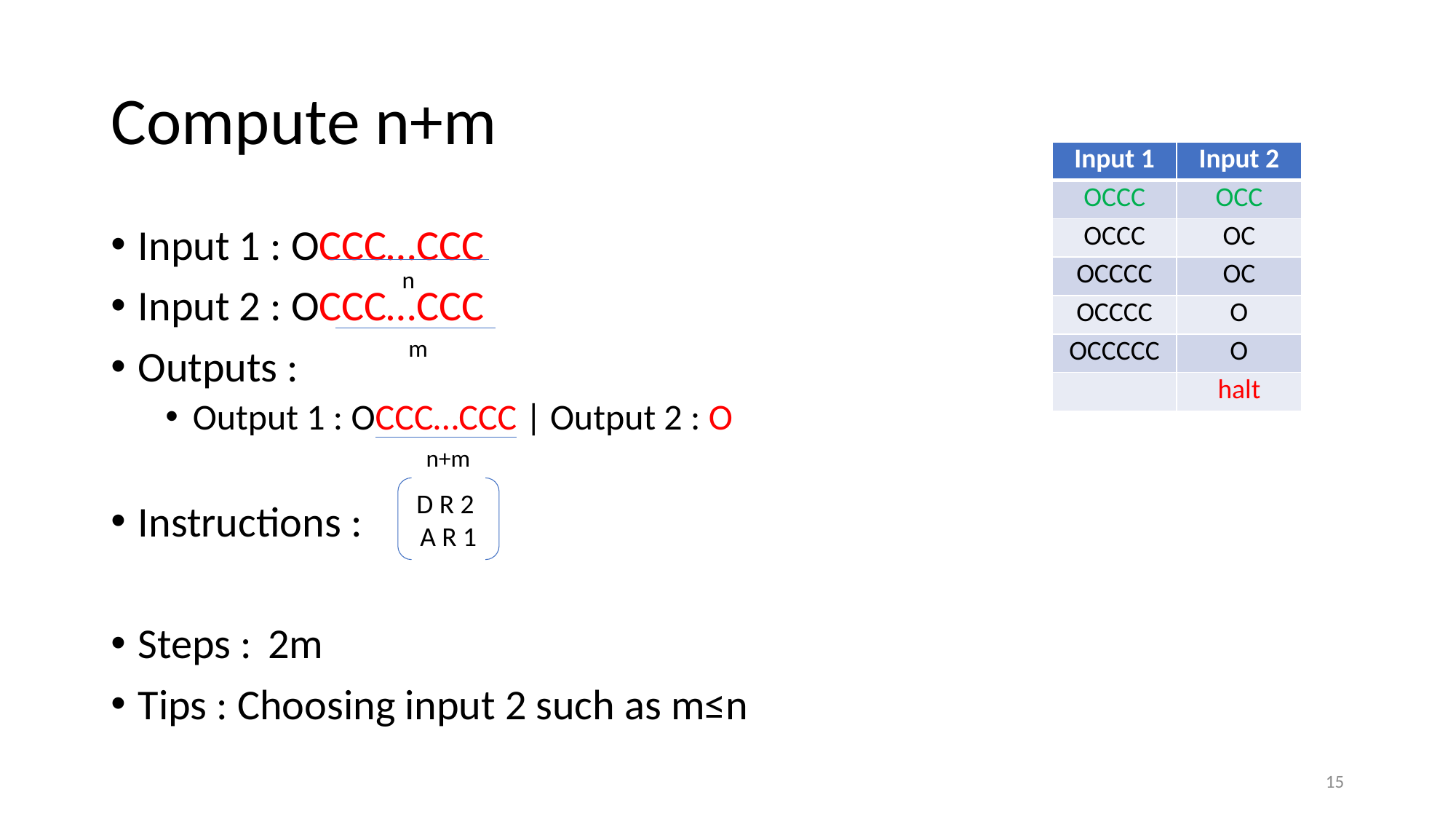

# Compute n+m
| Input 1 | Input 2 |
| --- | --- |
| OCCC | OCC |
| OCCC | OC |
| OCCCC | OC |
| OCCCC | O |
| OCCCCC | O |
|  | halt |
Input 1 : OCCC…CCC
Input 2 : OCCC…CCC
Outputs :
Output 1 : OCCC…CCC | Output 2 : O

Instructions :

Steps :  2m
Tips : Choosing input 2 such as m≤n

n
m
n+m
D R 2
A R 1
15